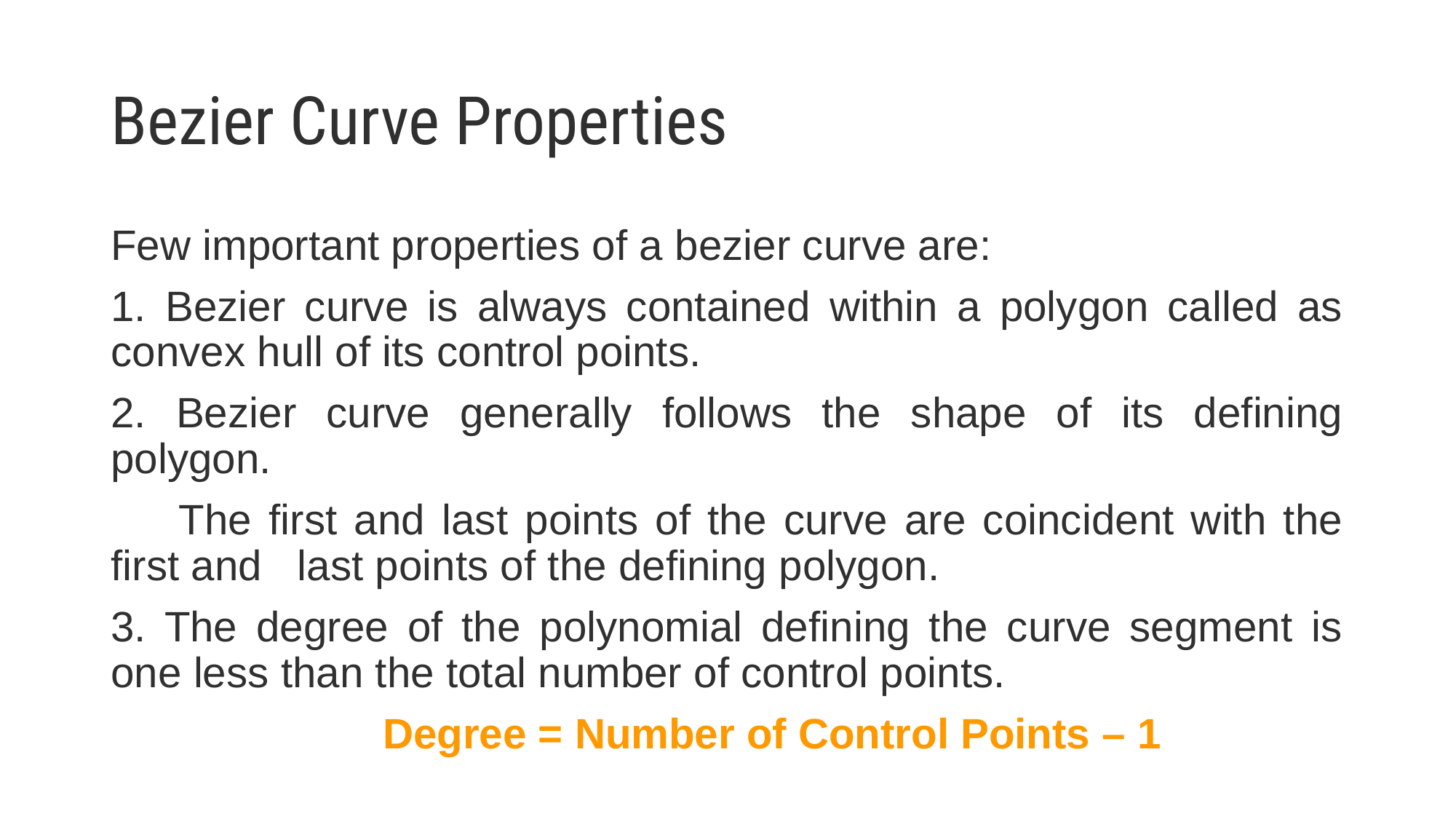

# Bezier Curve Properties
Few important properties of a bezier curve are:
1. Bezier curve is always contained within a polygon called as convex hull of its control points.
2. Bezier curve generally follows the shape of its defining polygon.
    The first and last points of the curve are coincident with the first and   last points of the defining polygon.
3. The degree of the polynomial defining the curve segment is one less than the total number of control points.
                       Degree = Number of Control Points – 1